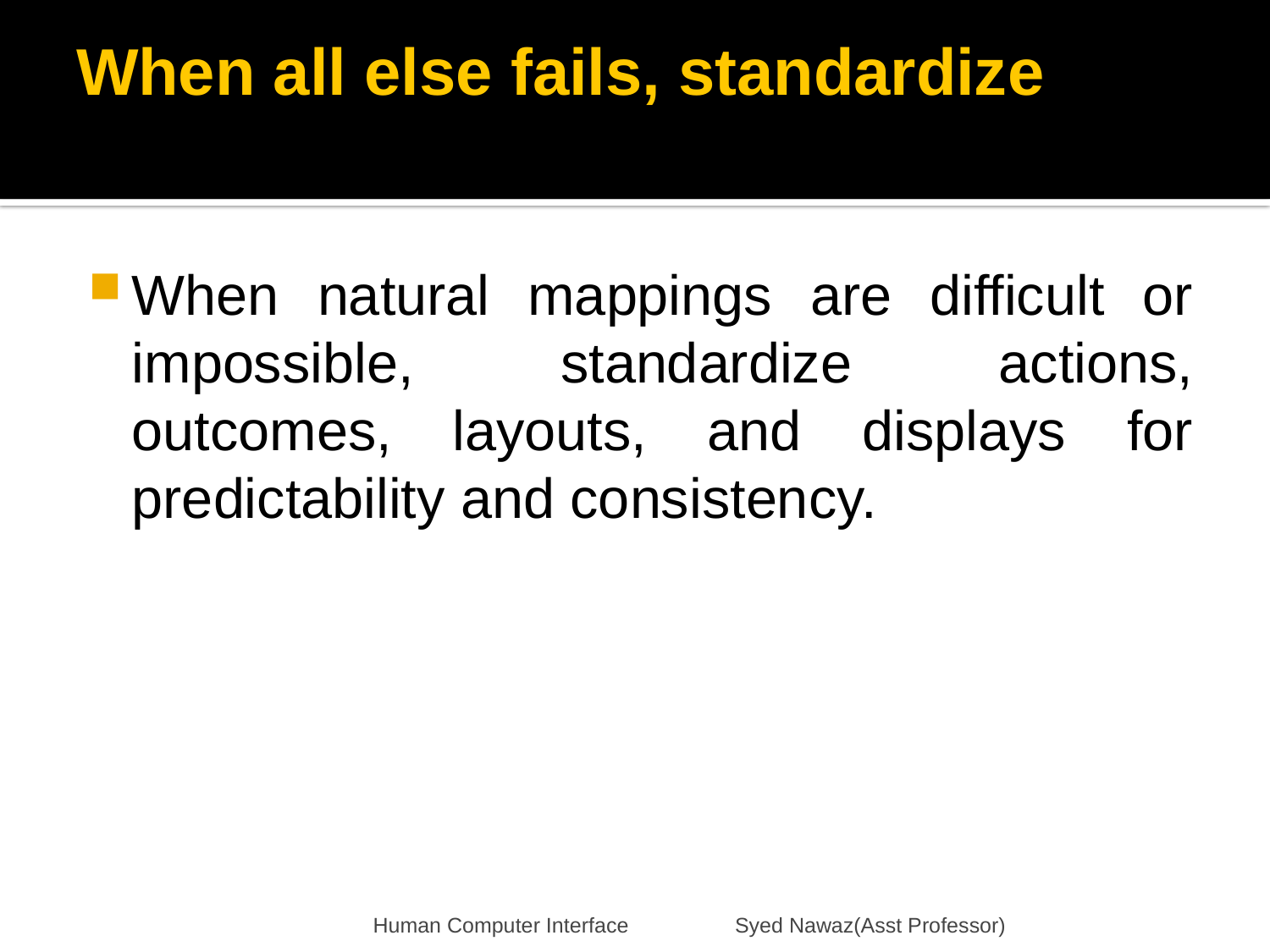

# When all else fails, standardize
When natural mappings are difficult or impossible, standardize actions, outcomes, layouts, and displays for predictability and consistency.
Human Computer Interface                  Syed Nawaz(Asst Professor)